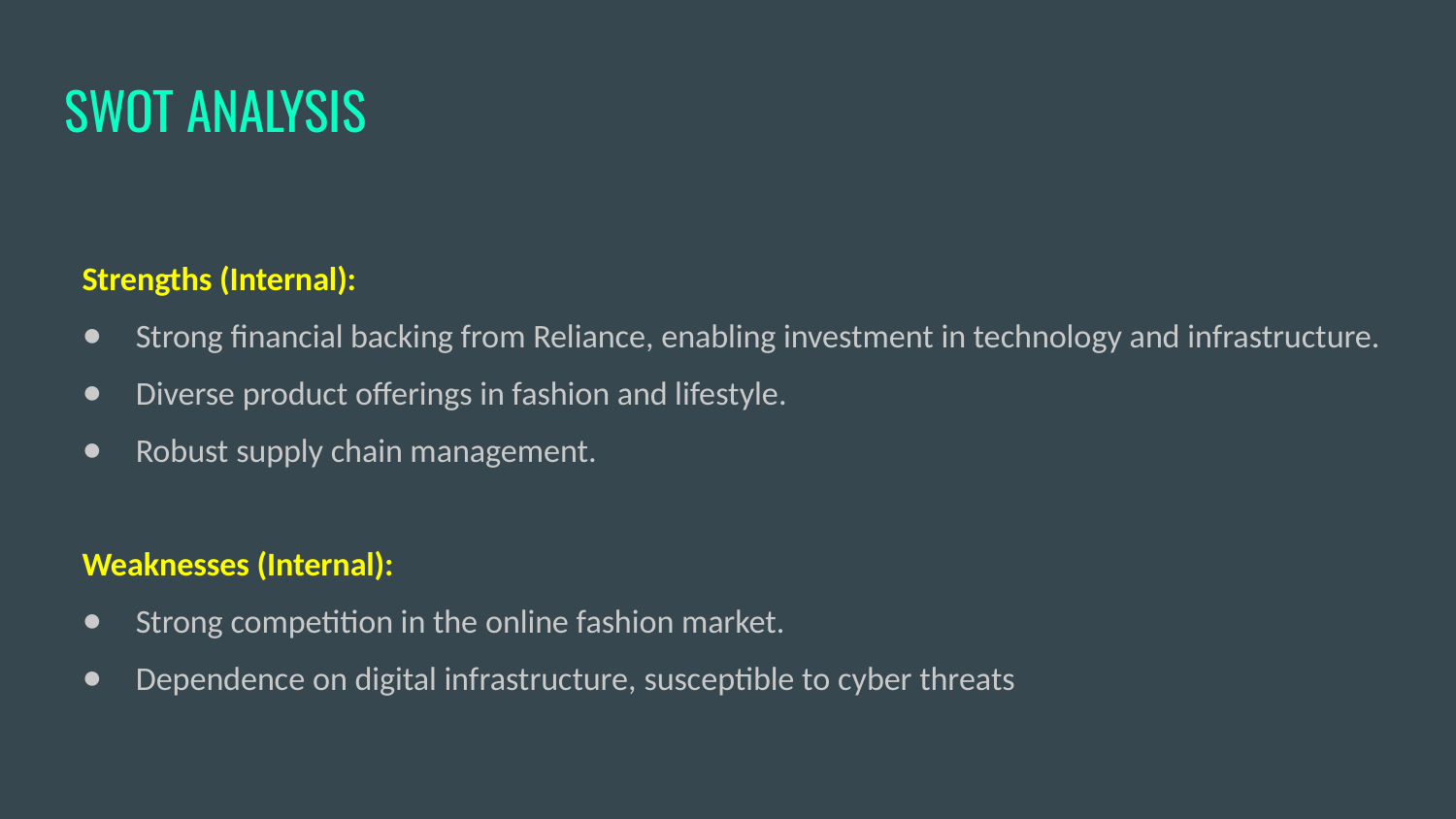

# SWOT ANALYSIS

Strengths (Internal):
Strong financial backing from Reliance, enabling investment in technology and infrastructure.
Diverse product offerings in fashion and lifestyle.
Robust supply chain management.

Weaknesses (Internal):
Strong competition in the online fashion market.
Dependence on digital infrastructure, susceptible to cyber threats